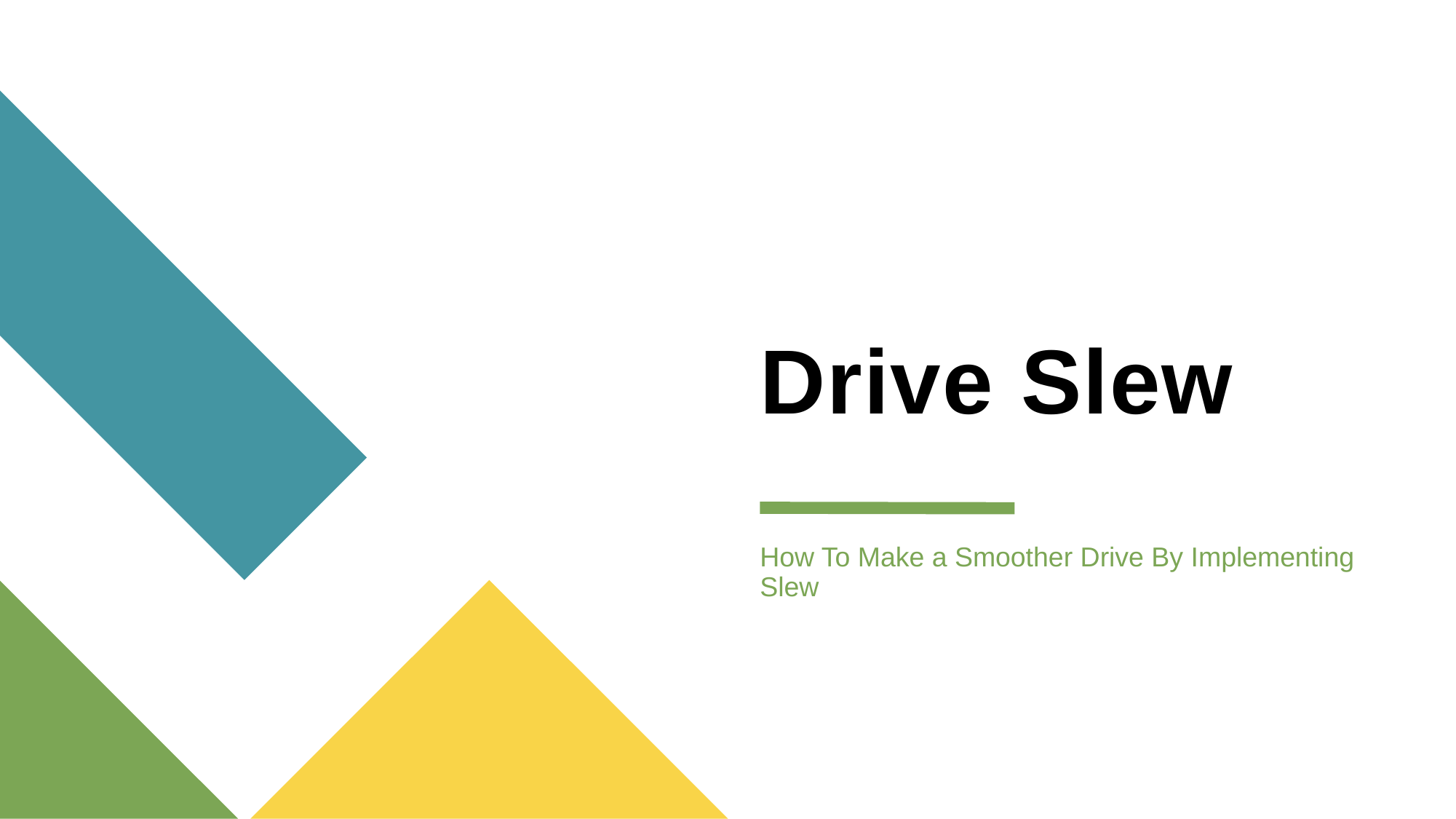

# Drive Slew
How To Make a Smoother Drive By Implementing Slew